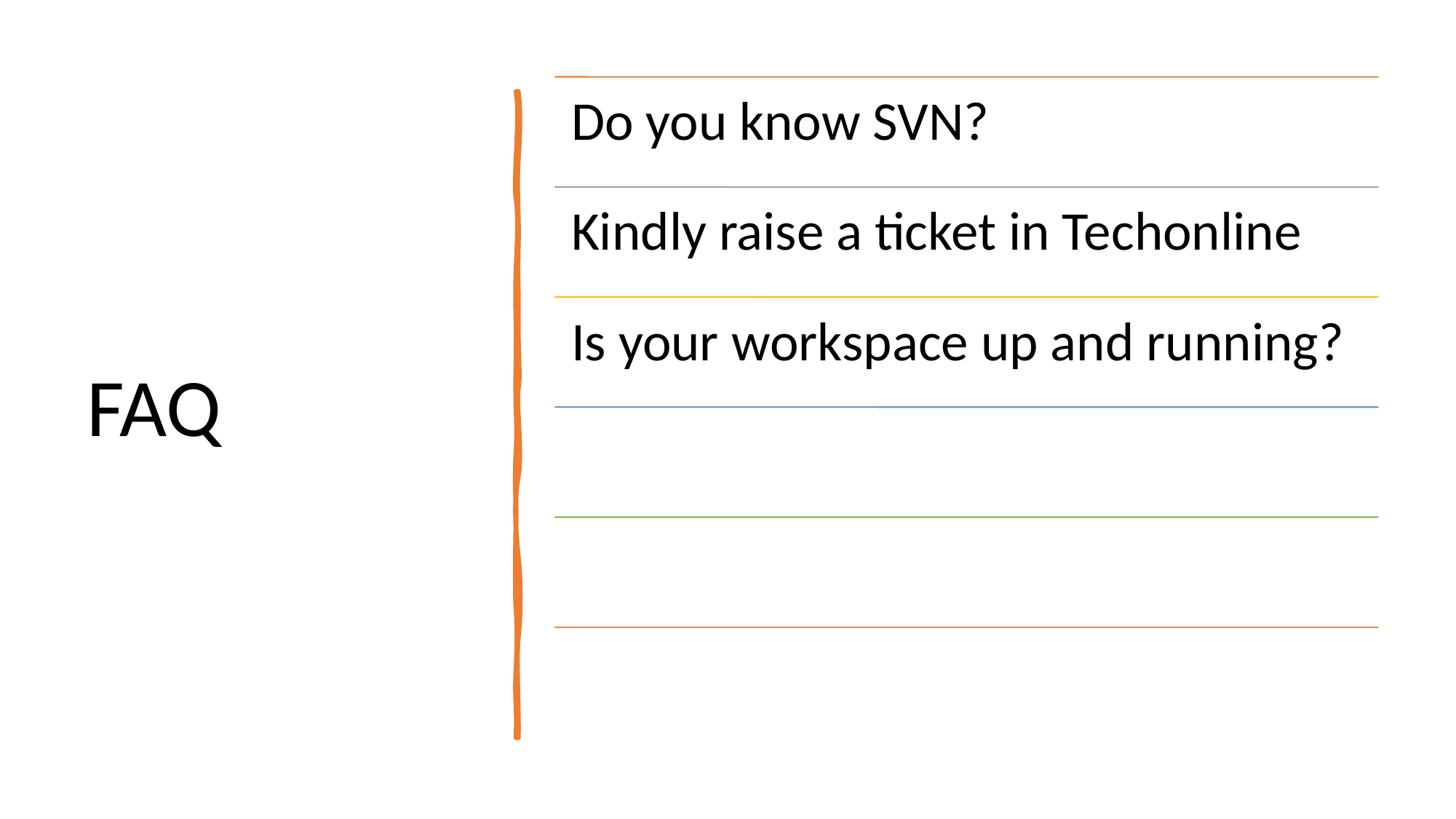

Do you know SVN?
Kindly raise a ticket in Techonline
Is your workspace up and running?

# FAQ